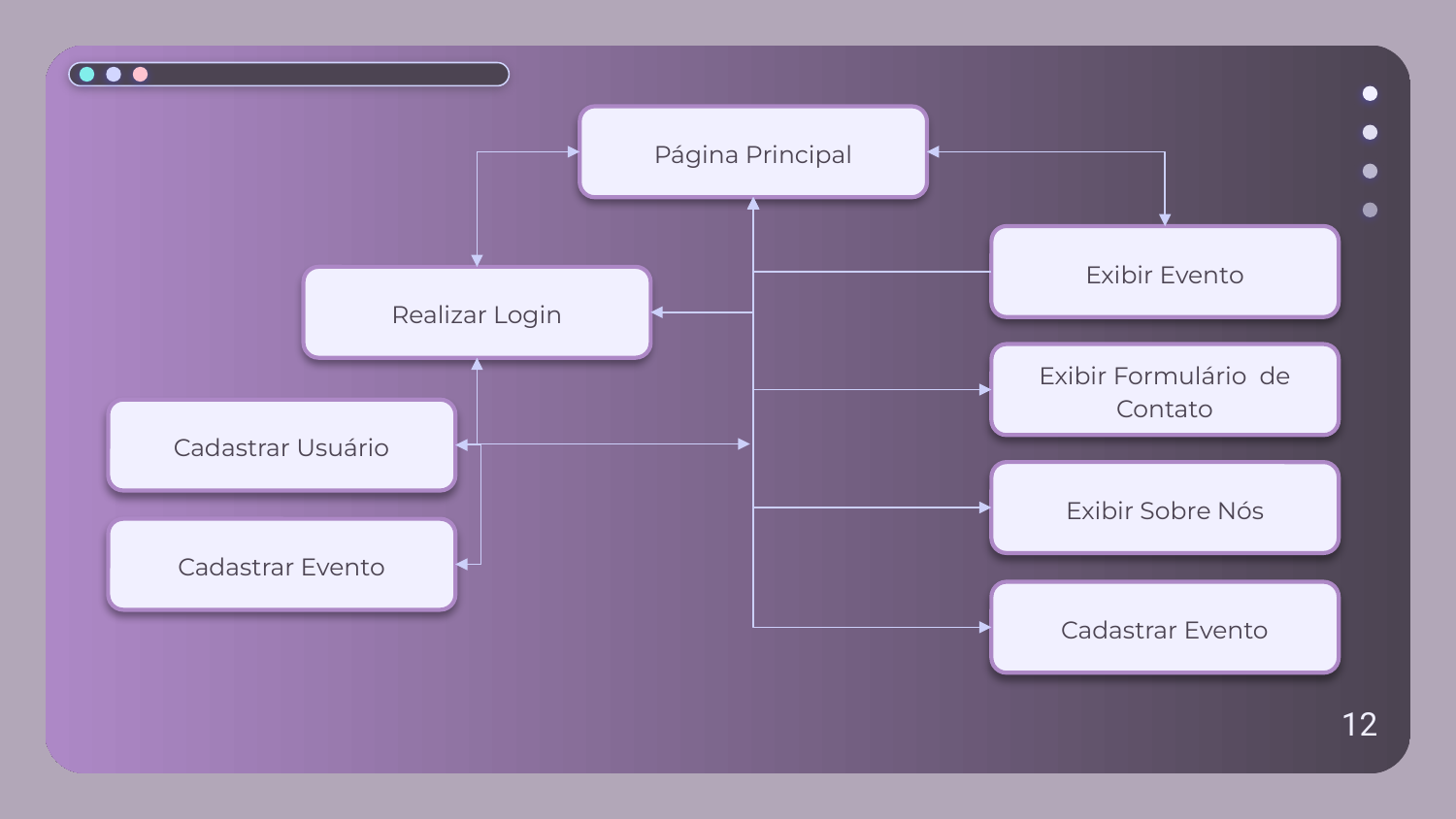

Página Principal
Exibir Evento
Realizar Login
Exibir Formulário  de Contato
Cadastrar Usuário
Exibir Sobre Nós
Cadastrar Evento
Cadastrar Evento
12